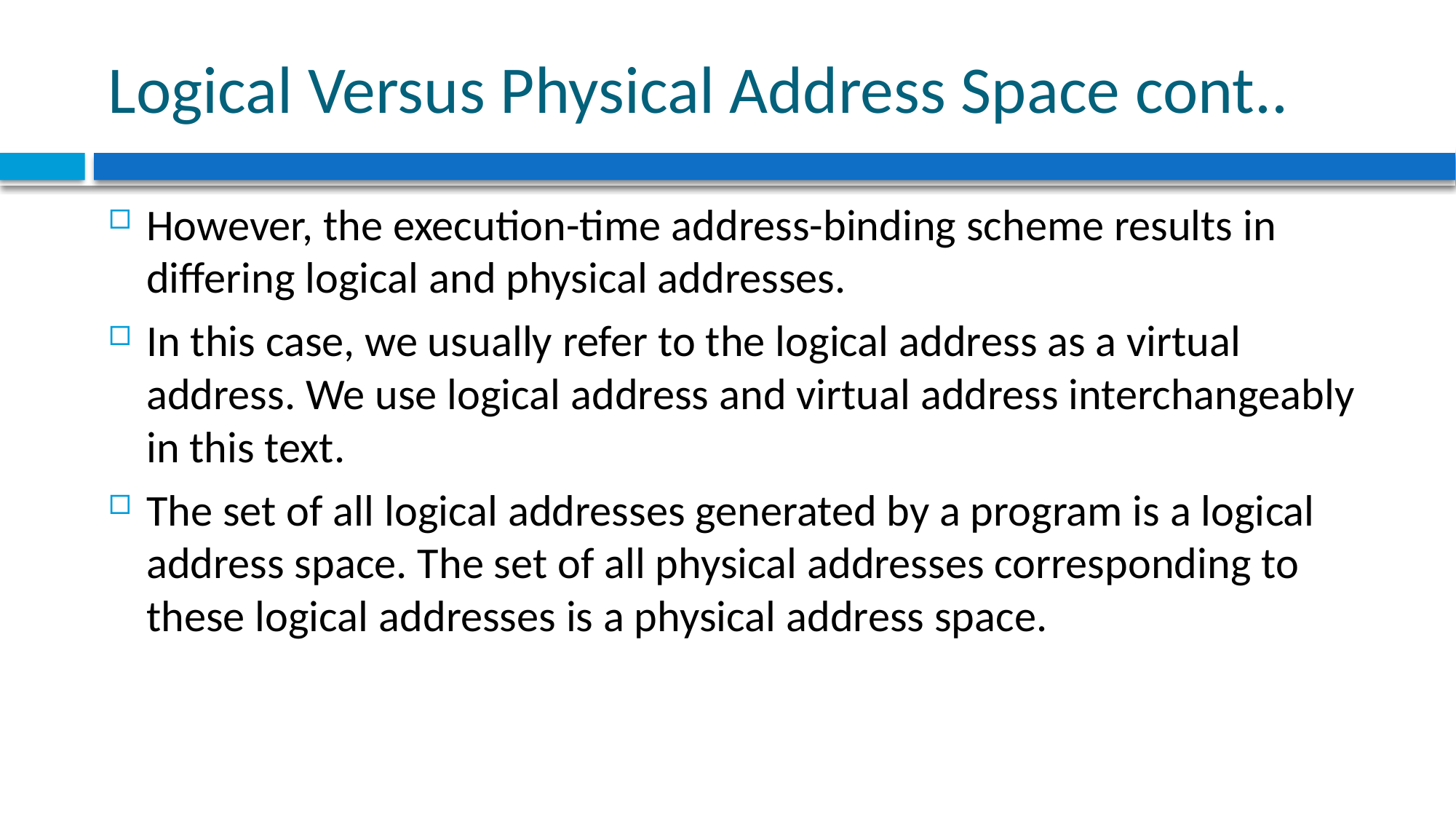

# Logical Versus Physical Address Space cont..
21
However, the execution-time address-binding scheme results in differing logical and physical addresses.
In this case, we usually refer to the logical address as a virtual address. We use logical address and virtual address interchangeably in this text.
The set of all logical addresses generated by a program is a logical address space. The set of all physical addresses corresponding to these logical addresses is a physical address space.